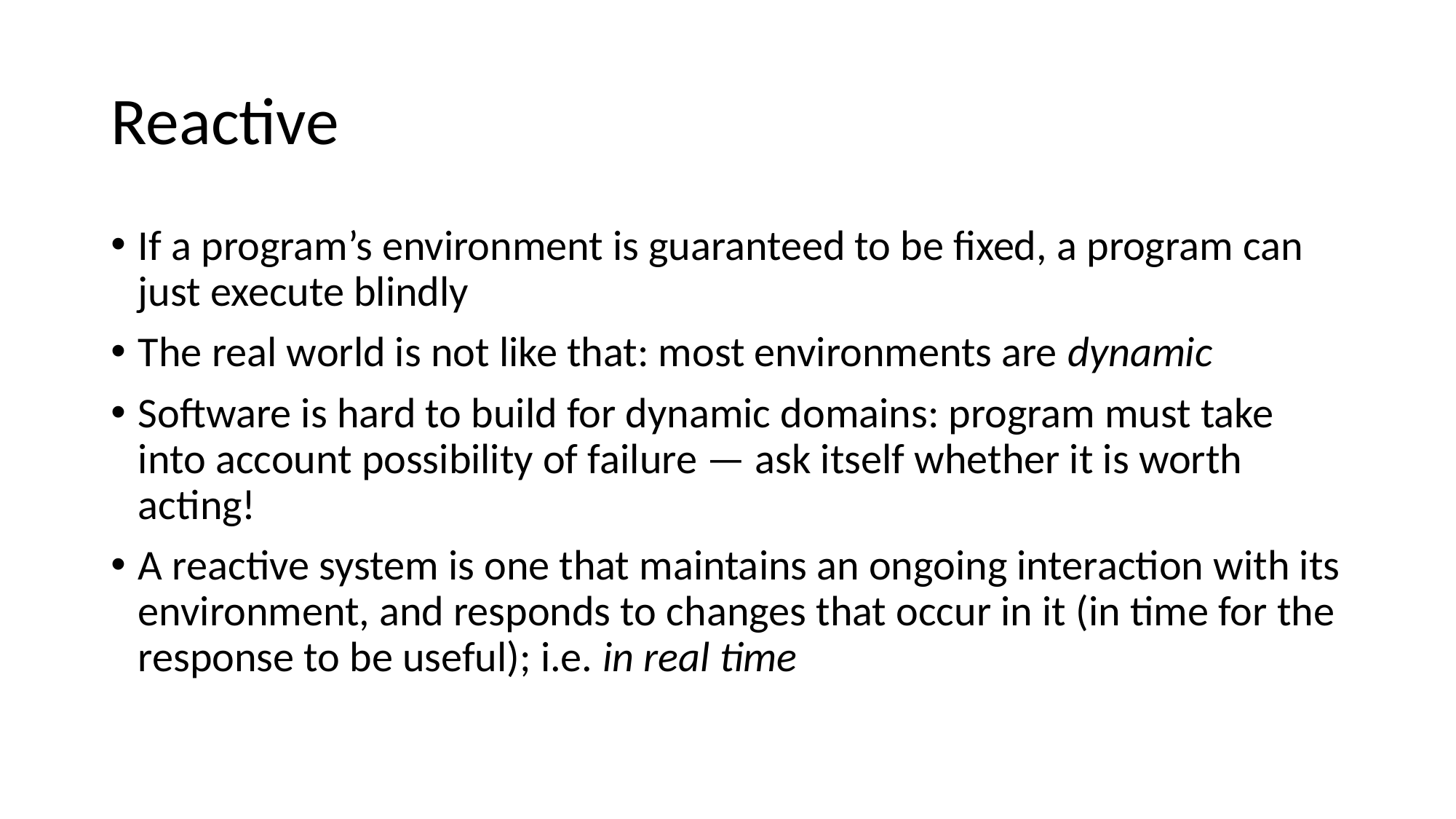

# Reactive
If a program’s environment is guaranteed to be fixed, a program can just execute blindly
The real world is not like that: most environments are dynamic
Software is hard to build for dynamic domains: program must take into account possibility of failure — ask itself whether it is worth acting!
A reactive system is one that maintains an ongoing interaction with its environment, and responds to changes that occur in it (in time for the response to be useful); i.e. in real time